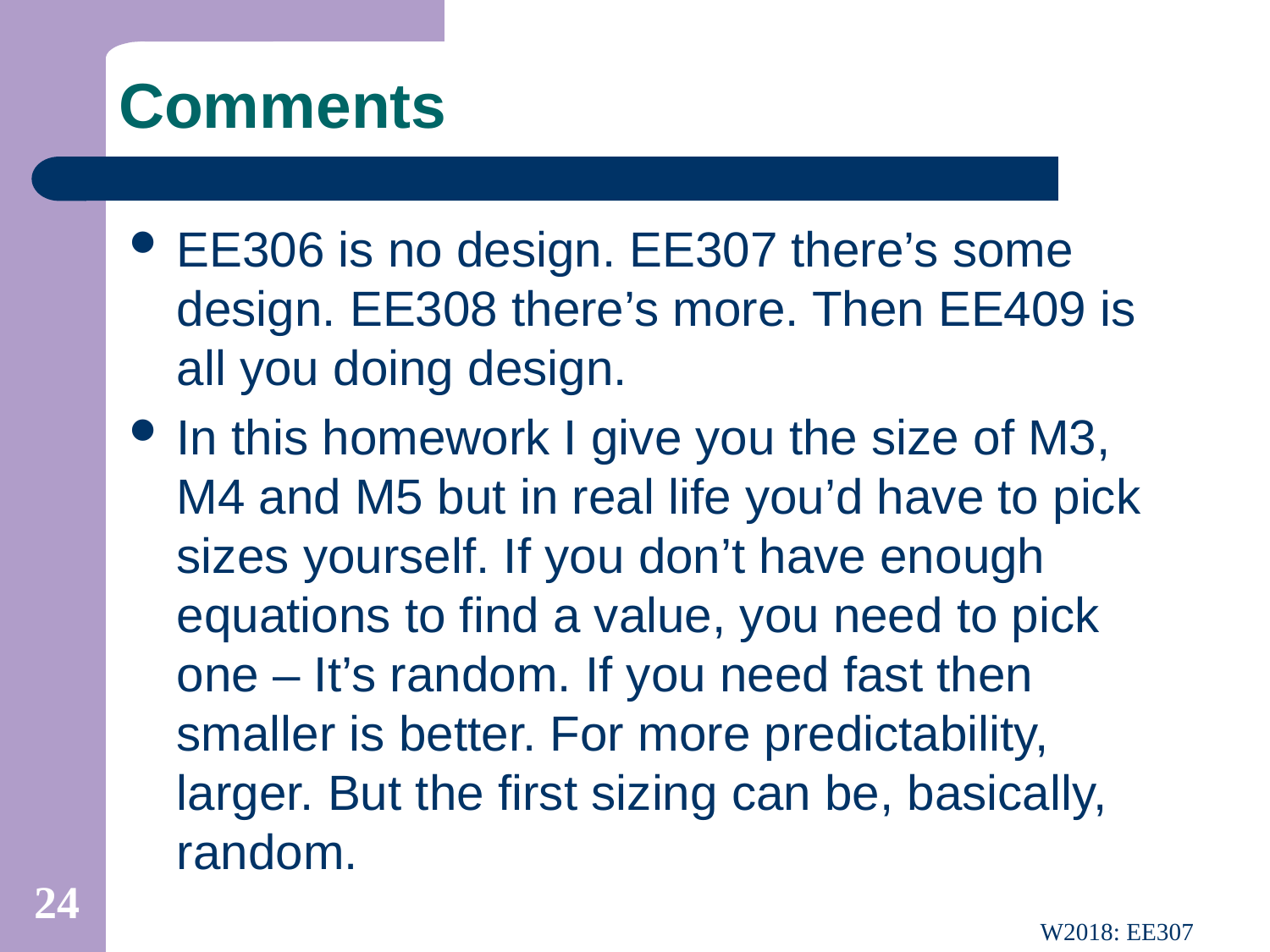

# Comments
EE306 is no design. EE307 there’s some design. EE308 there’s more. Then EE409 is all you doing design.
In this homework I give you the size of M3, M4 and M5 but in real life you’d have to pick sizes yourself. If you don’t have enough equations to find a value, you need to pick one – It’s random. If you need fast then smaller is better. For more predictability, larger. But the first sizing can be, basically, random.
24
W2018: EE307